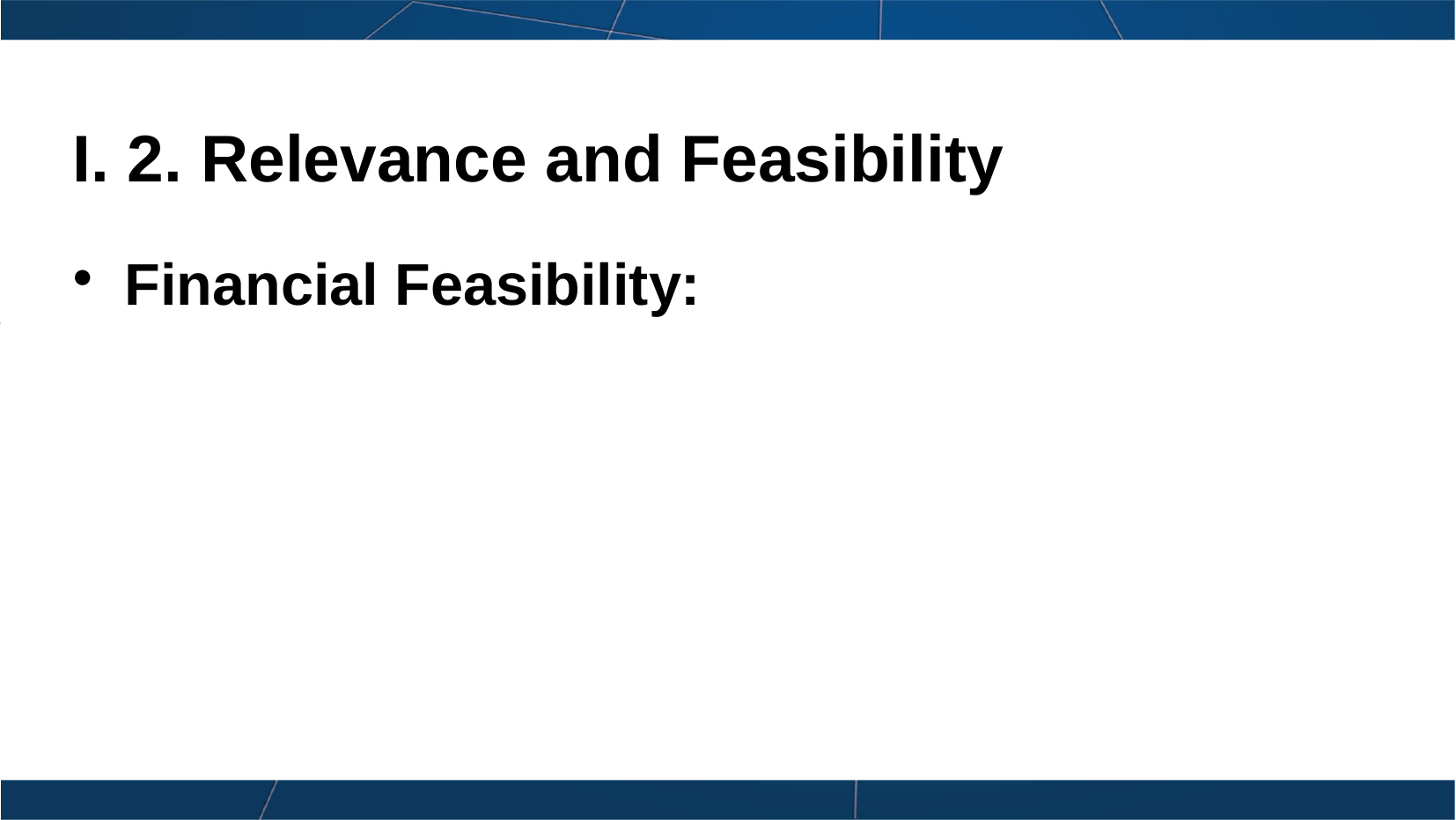

I. 2. Relevance and Feasibility
Financial Feasibility: